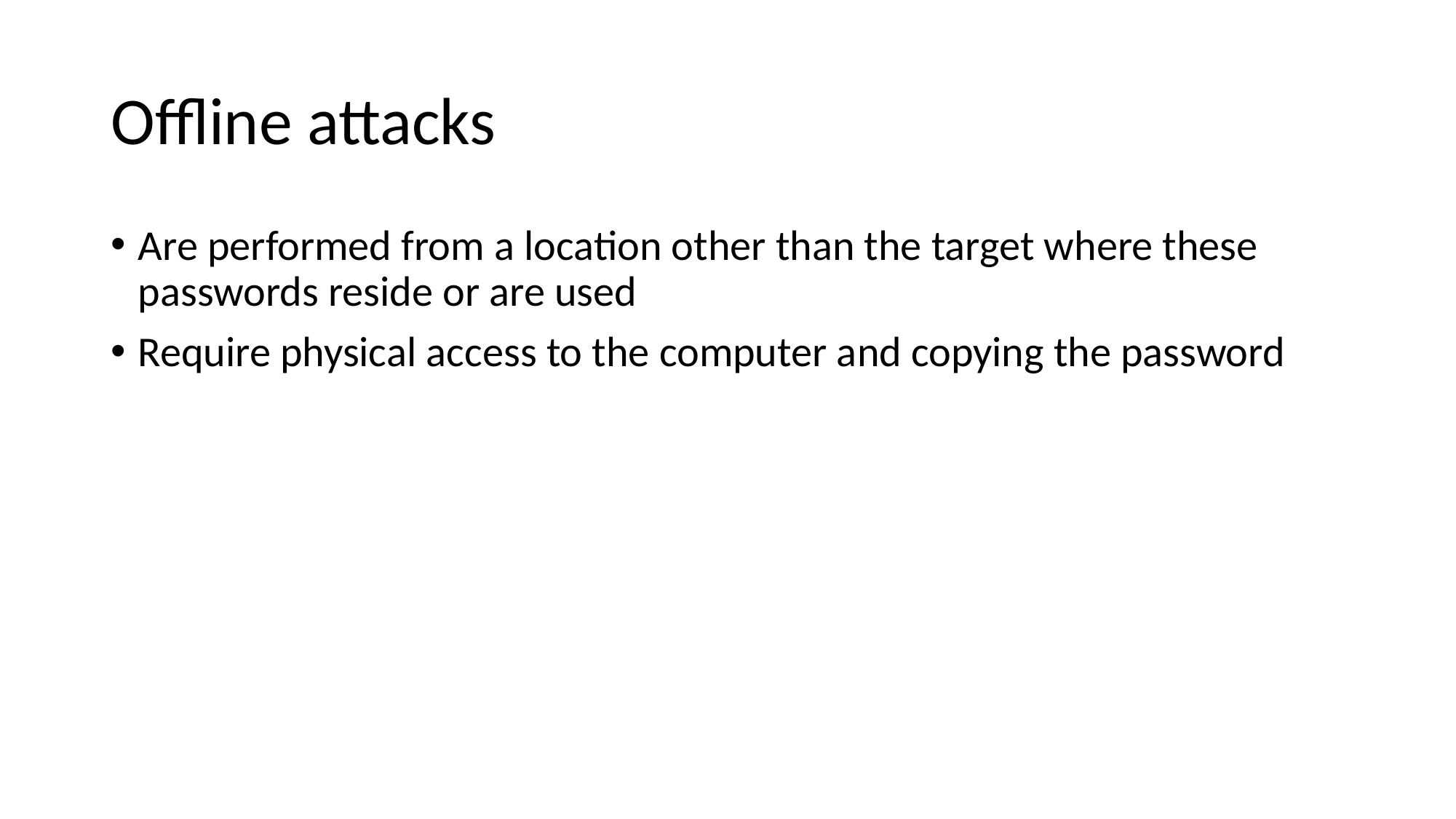

# Offline attacks
Are performed from a location other than the target where these passwords reside or are used
Require physical access to the computer and copying the password